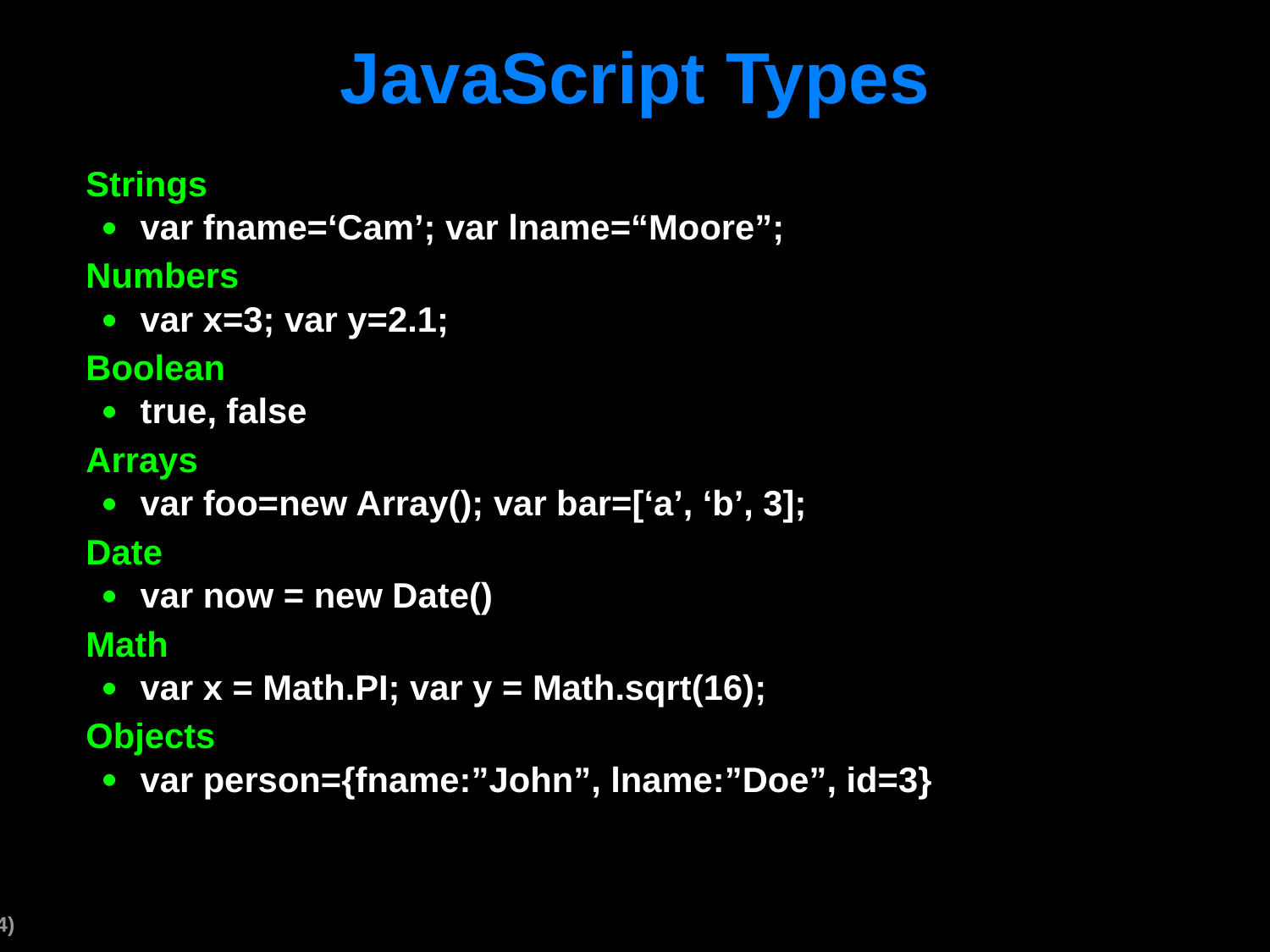

# JavaScript Types
Strings
var fname=‘Cam’; var lname=“Moore”;
Numbers
var x=3; var y=2.1;
Boolean
true, false
Arrays
var foo=new Array(); var bar=[‘a’, ‘b’, 3];
Date
var now = new Date()
Math
var x = Math.PI; var y = Math.sqrt(16);
Objects
var person={fname:”John”, lname:”Doe”, id=3}